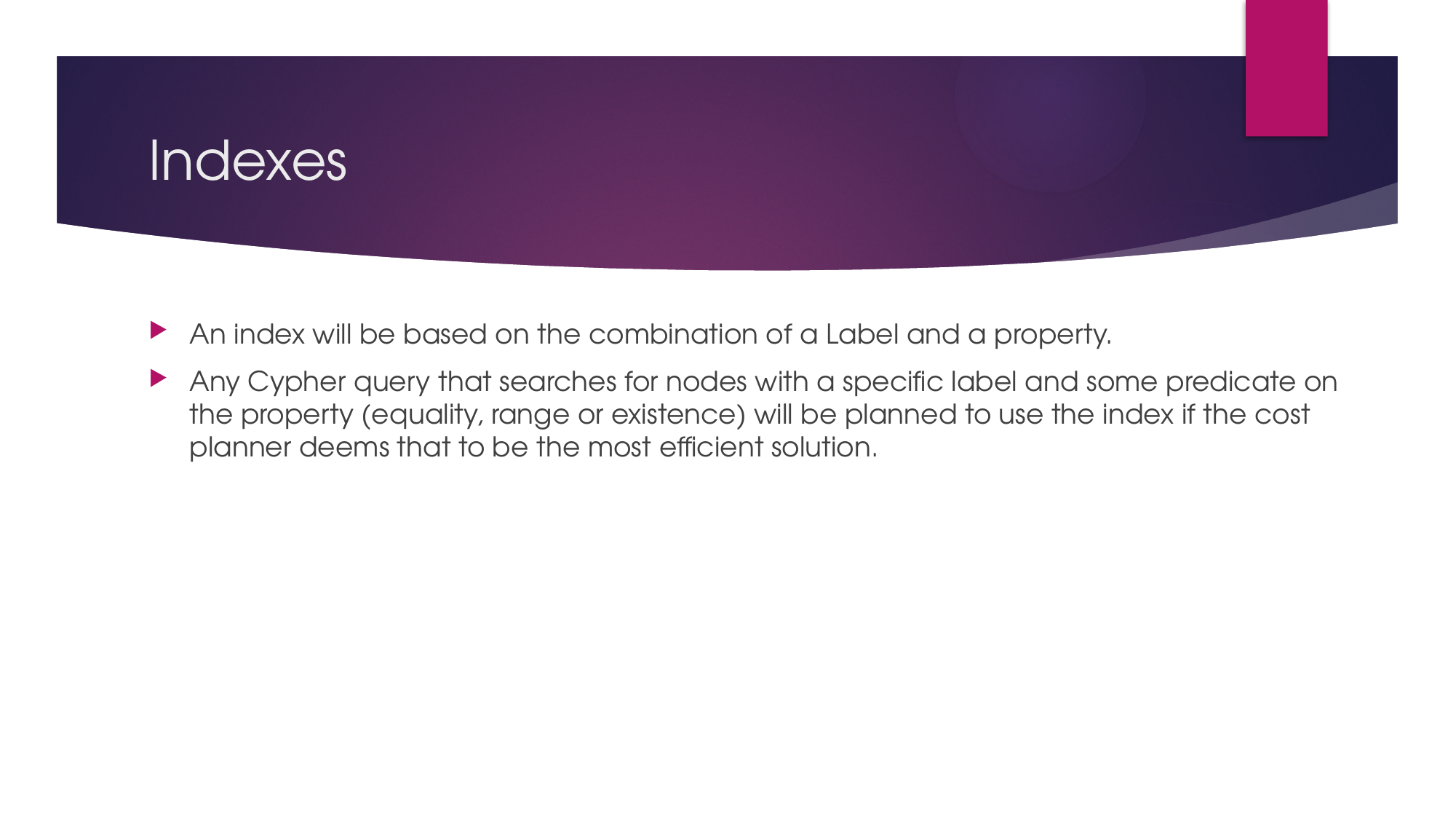

# Indexes
An index will be based on the combination of a Label and a property.
Any Cypher query that searches for nodes with a specific label and some predicate on the property (equality, range or existence) will be planned to use the index if the cost planner deems that to be the most efficient solution.